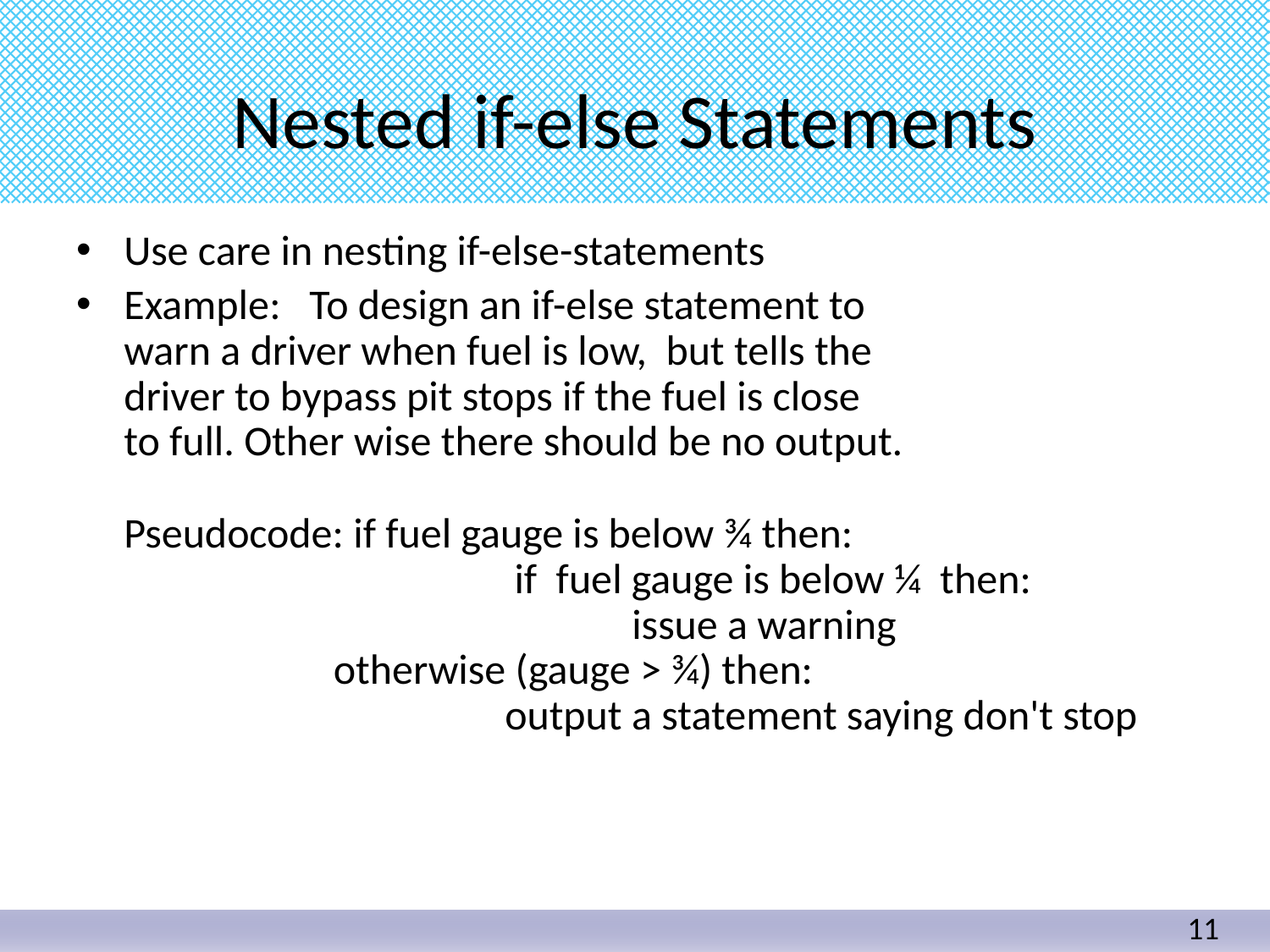

# Nested if-else Statements
Use care in nesting if-else-statements
Example:   To design an if-else statement to
warn a driver when fuel is low,  but tells the
driver to bypass pit stops if the fuel is close
to full. Other wise there should be no output.
Pseudocode: if fuel gauge is below ¾ then:
 			 if  fuel gauge is below ¼  then:
 				issue a warning
                      otherwise (gauge > ¾) then:
 			output a statement saying don't stop